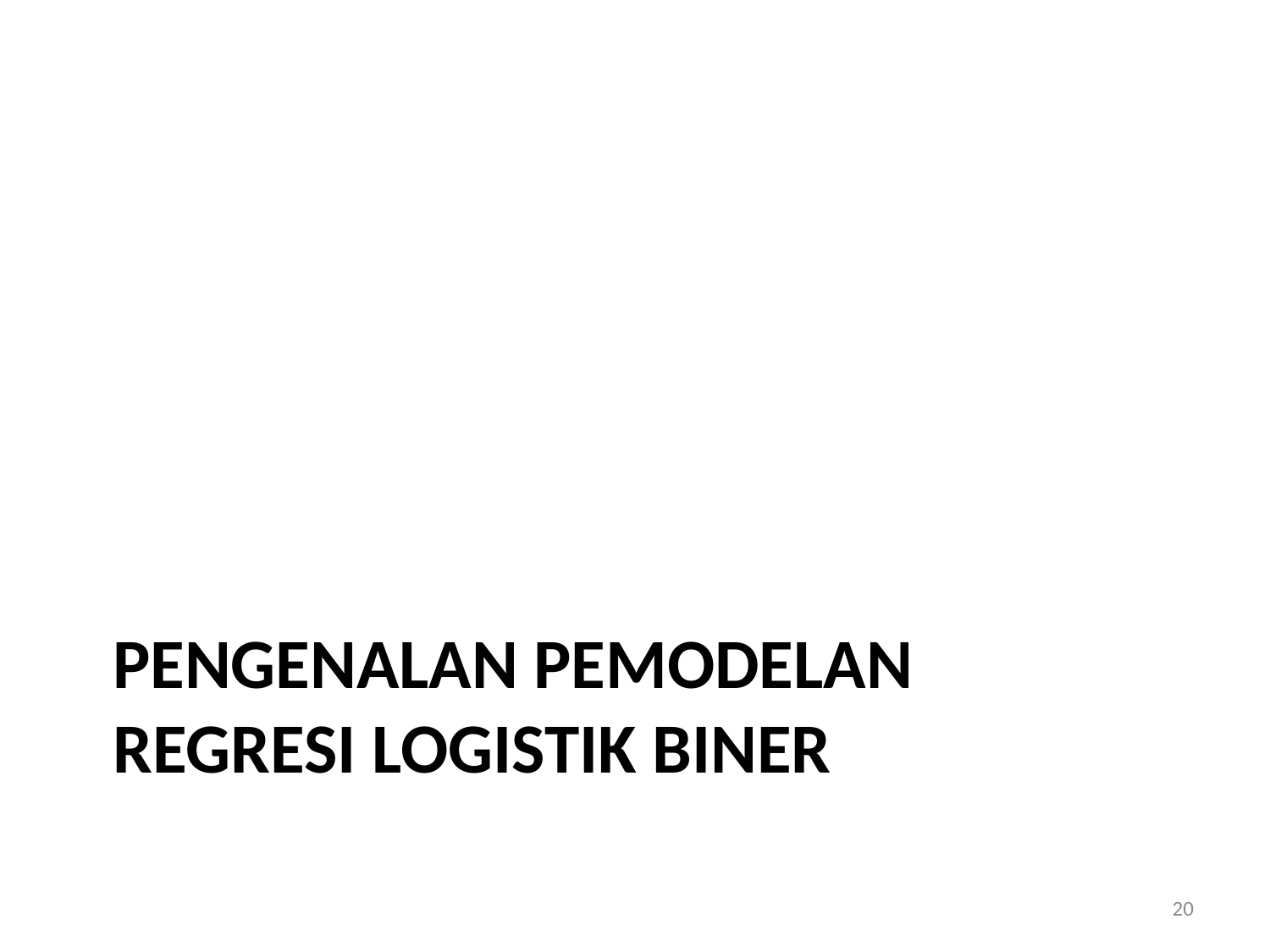

# Pengenalan Pemodelan Regresi Logistik biner
20